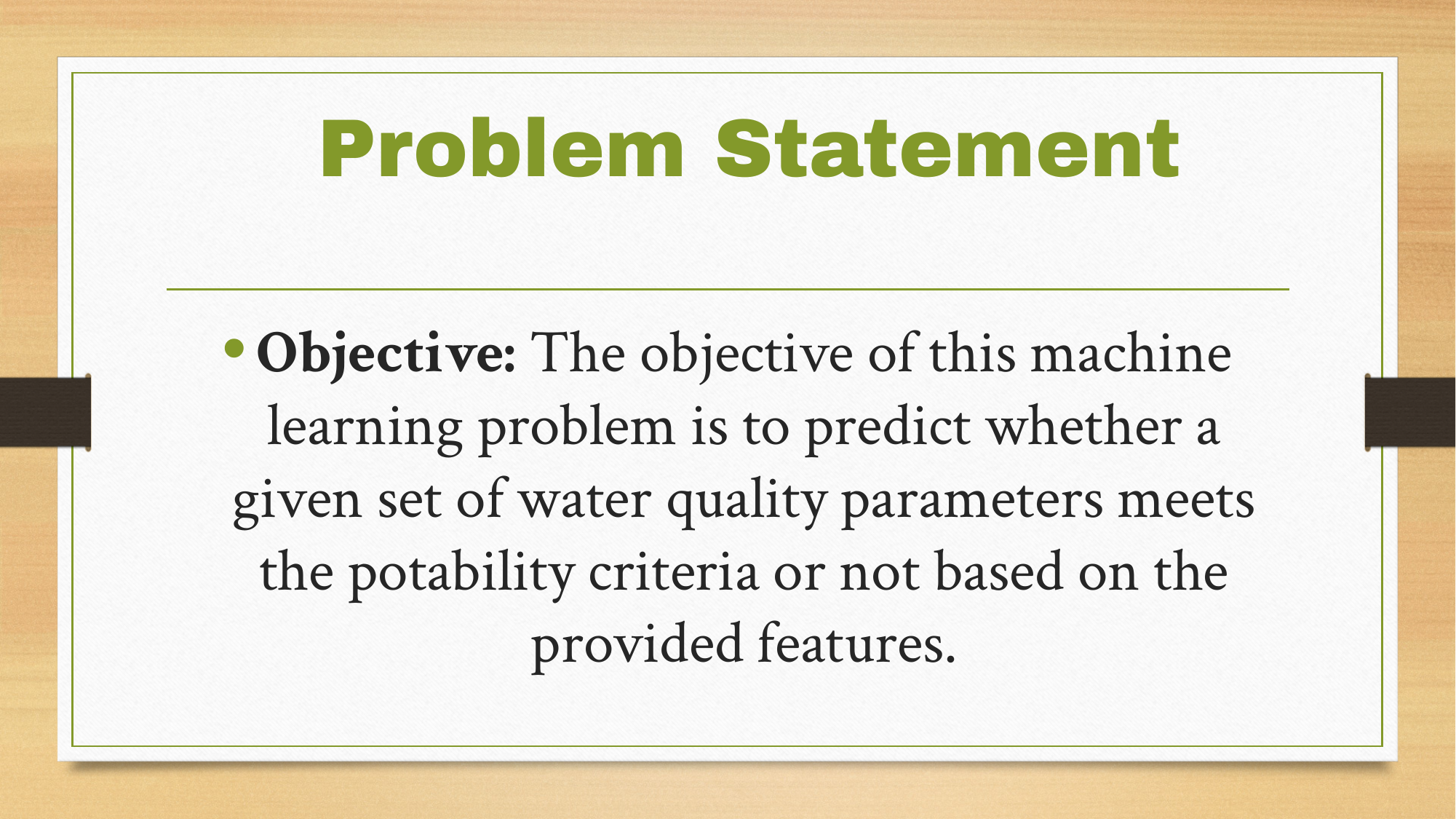

Problem Statement
Objective: The objective of this machine learning problem is to predict whether a given set of water quality parameters meets the potability criteria or not based on the provided features.